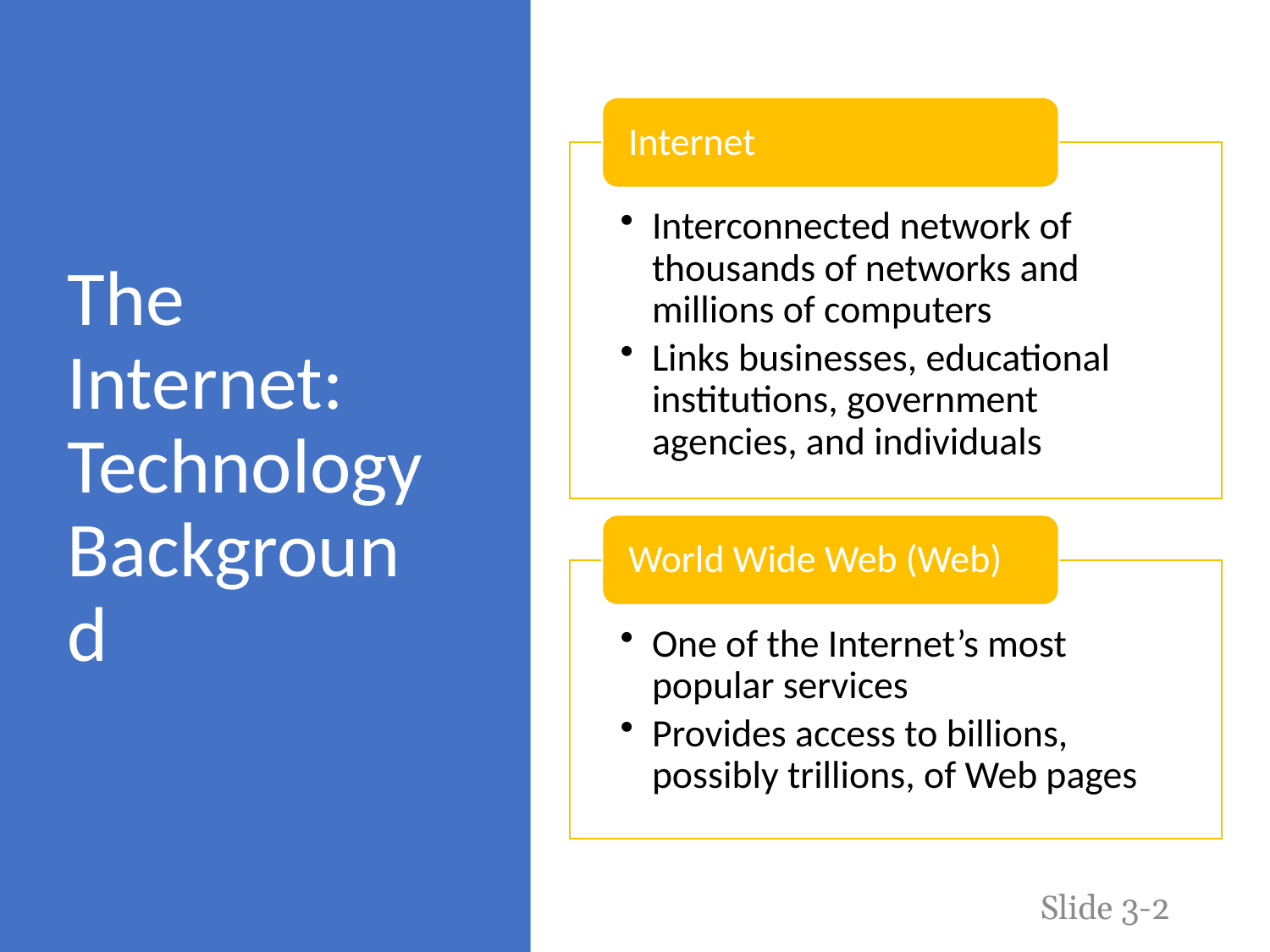

# The Internet: Technology Background
Interconnected network of thousands of networks and millions of computers
Links businesses, educational institutions, government agencies, and individuals
Internet
One of the Internet’s most popular services
Provides access to billions, possibly trillions, of Web pages
World Wide Web (Web)
Slide 3-2